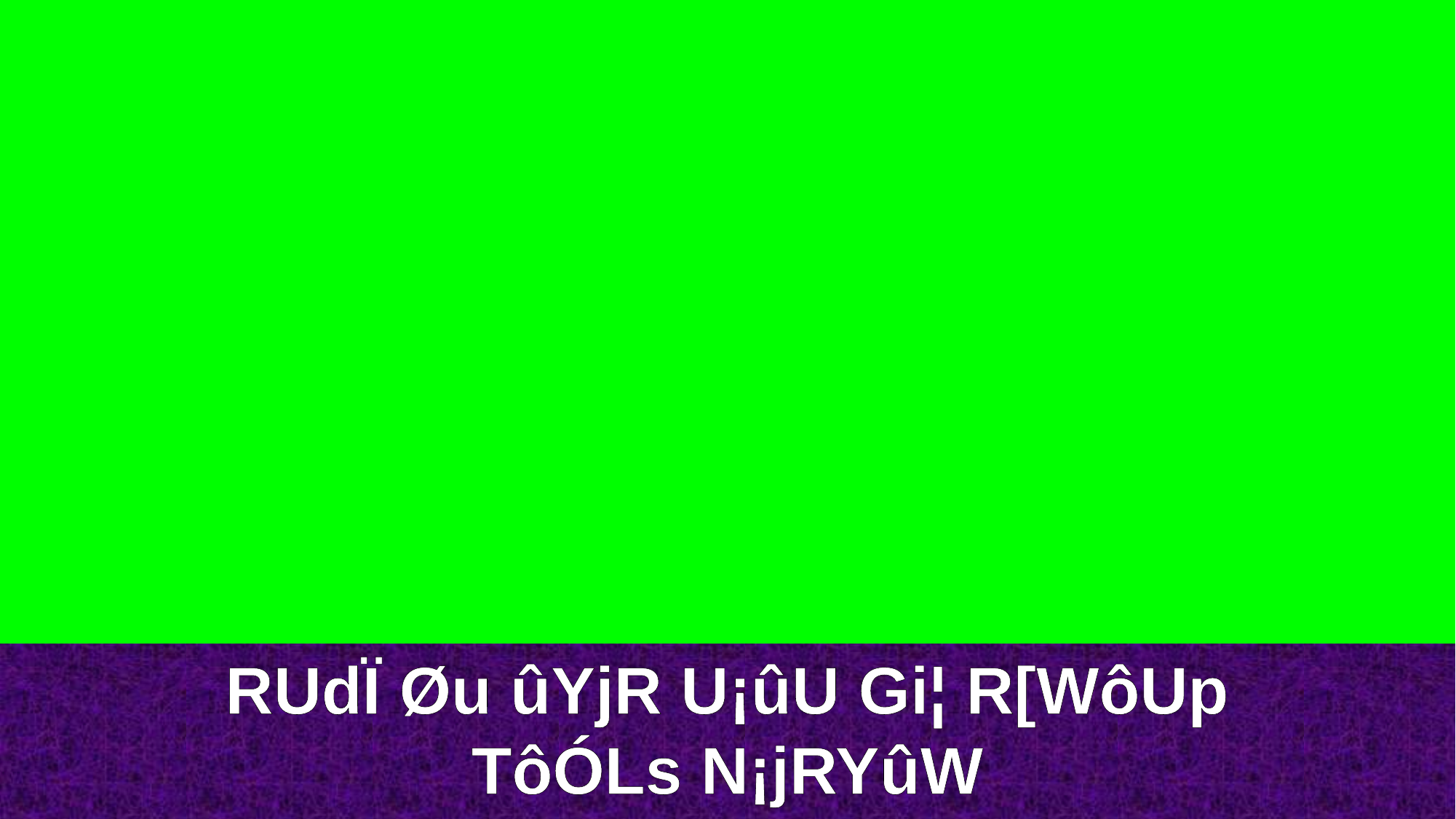

RUdÏ Øu ûYjR U¡ûU Gi¦ R[WôUp TôÓLs N¡jRYûW